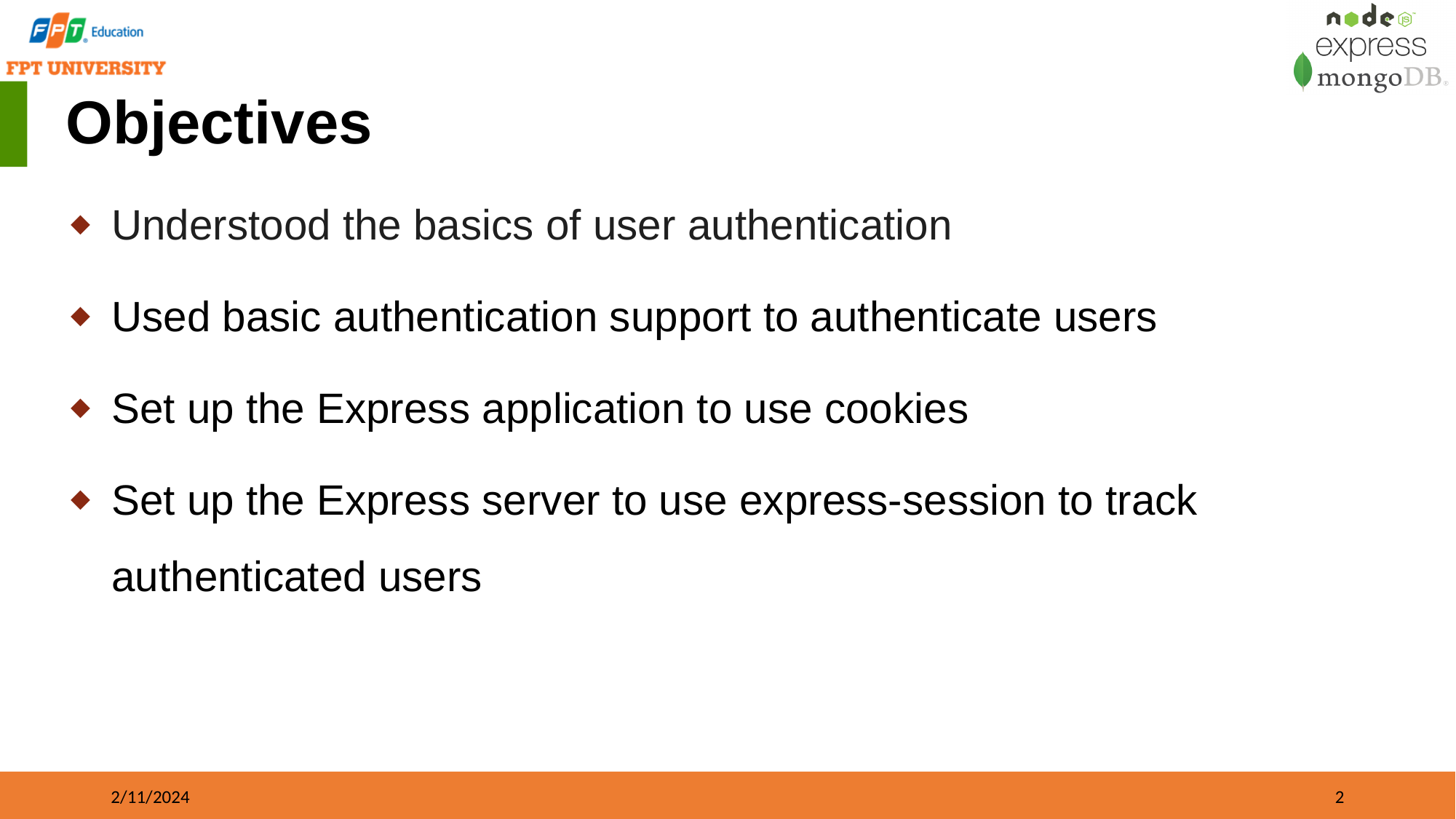

# Objectives
Understood the basics of user authentication
Used basic authentication support to authenticate users
Set up the Express application to use cookies
Set up the Express server to use express-session to track authenticated users
2/11/2024
2